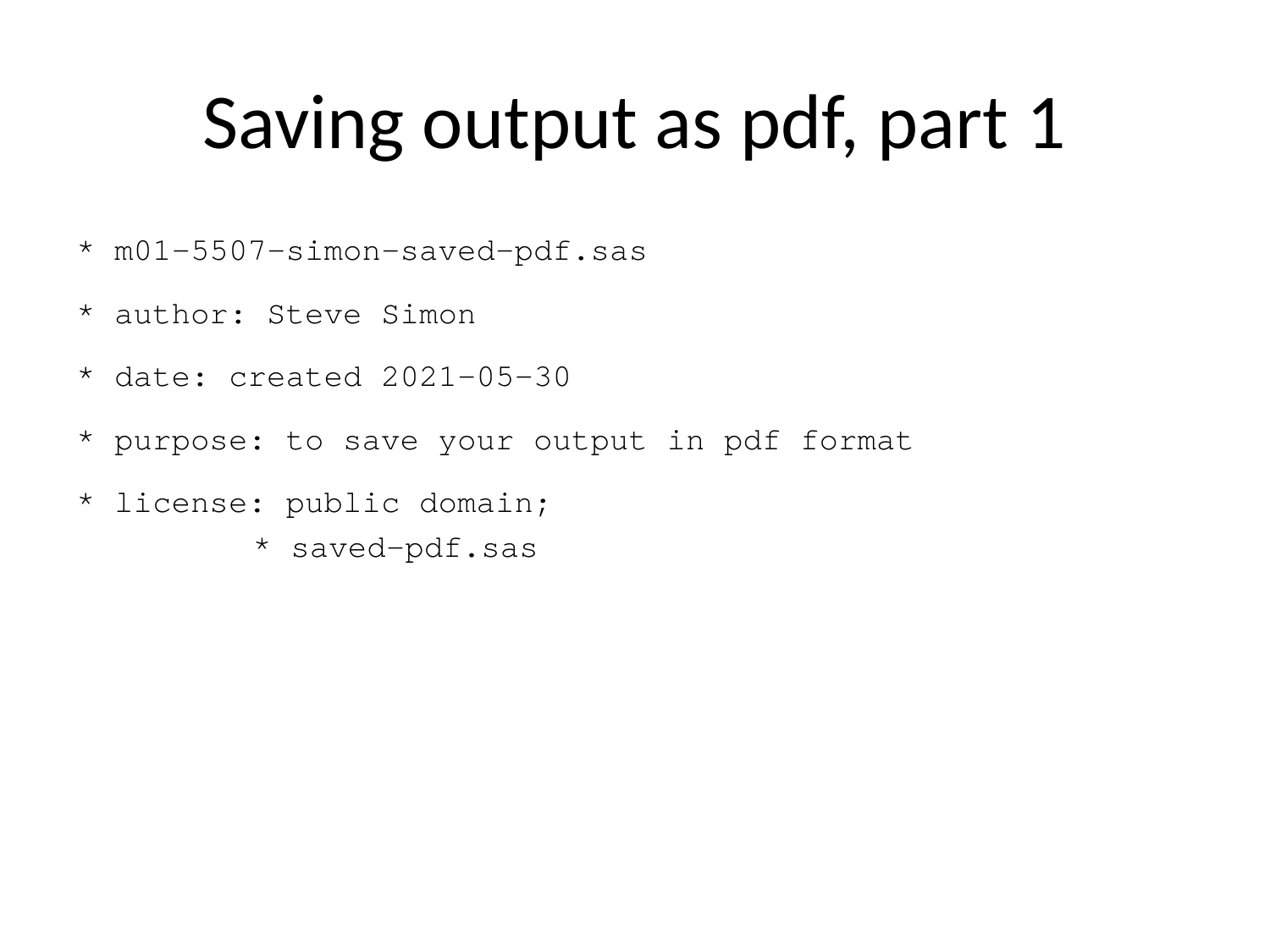

# Saving output as pdf, part 1
* m01-5507-simon-saved-pdf.sas
* author: Steve Simon
* date: created 2021-05-30
* purpose: to save your output in pdf format
* license: public domain;
* saved-pdf.sas